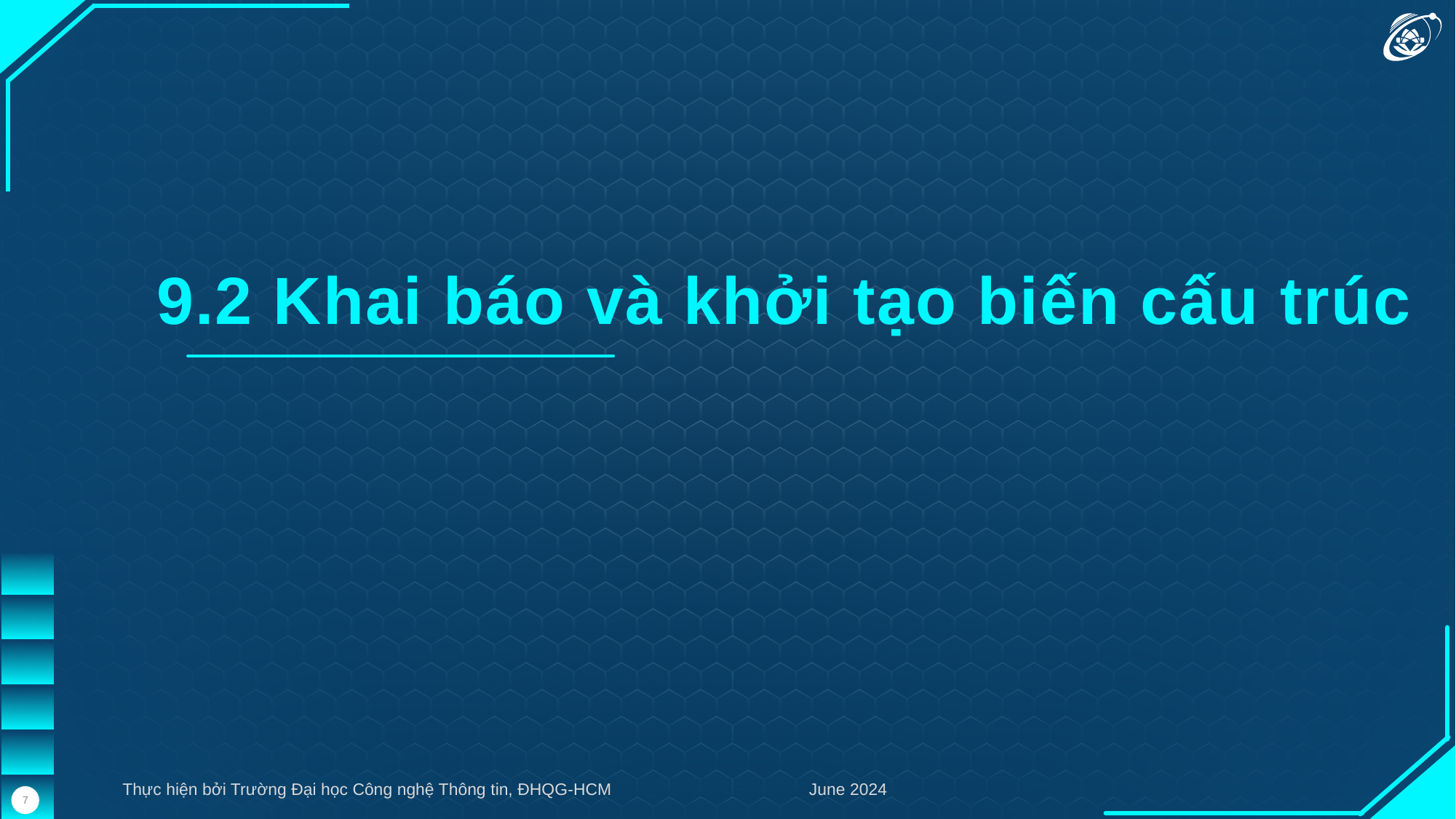

9.2 Khai báo và khởi tạo biến cấu trúc

Thực hiện bởi Trường Đại học Công nghệ Thông tin, ĐHQG-HCM
June 2024
7